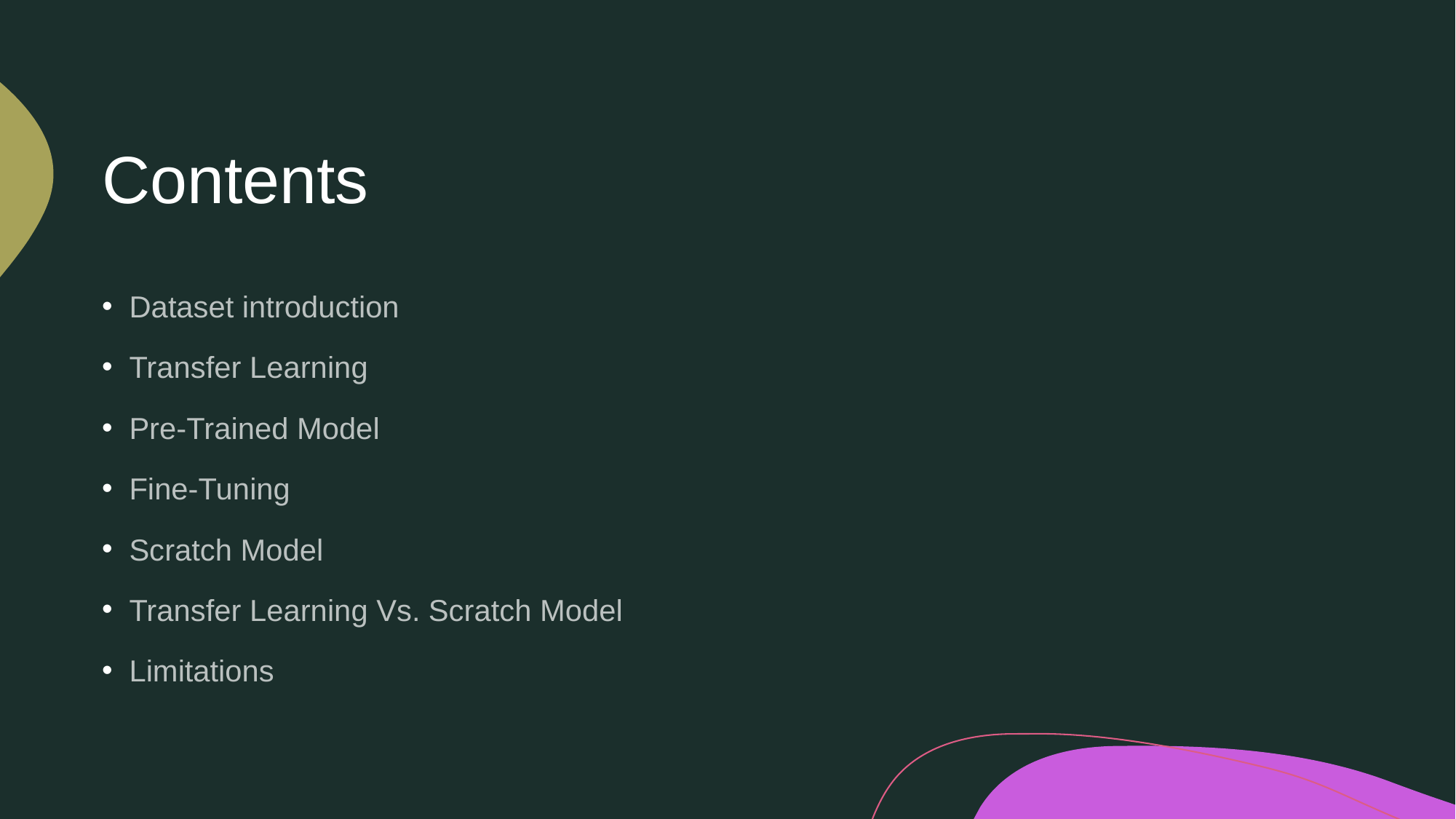

# Contents
Dataset introduction
Transfer Learning
Pre-Trained Model
Fine-Tuning
Scratch Model
Transfer Learning Vs. Scratch Model
Limitations